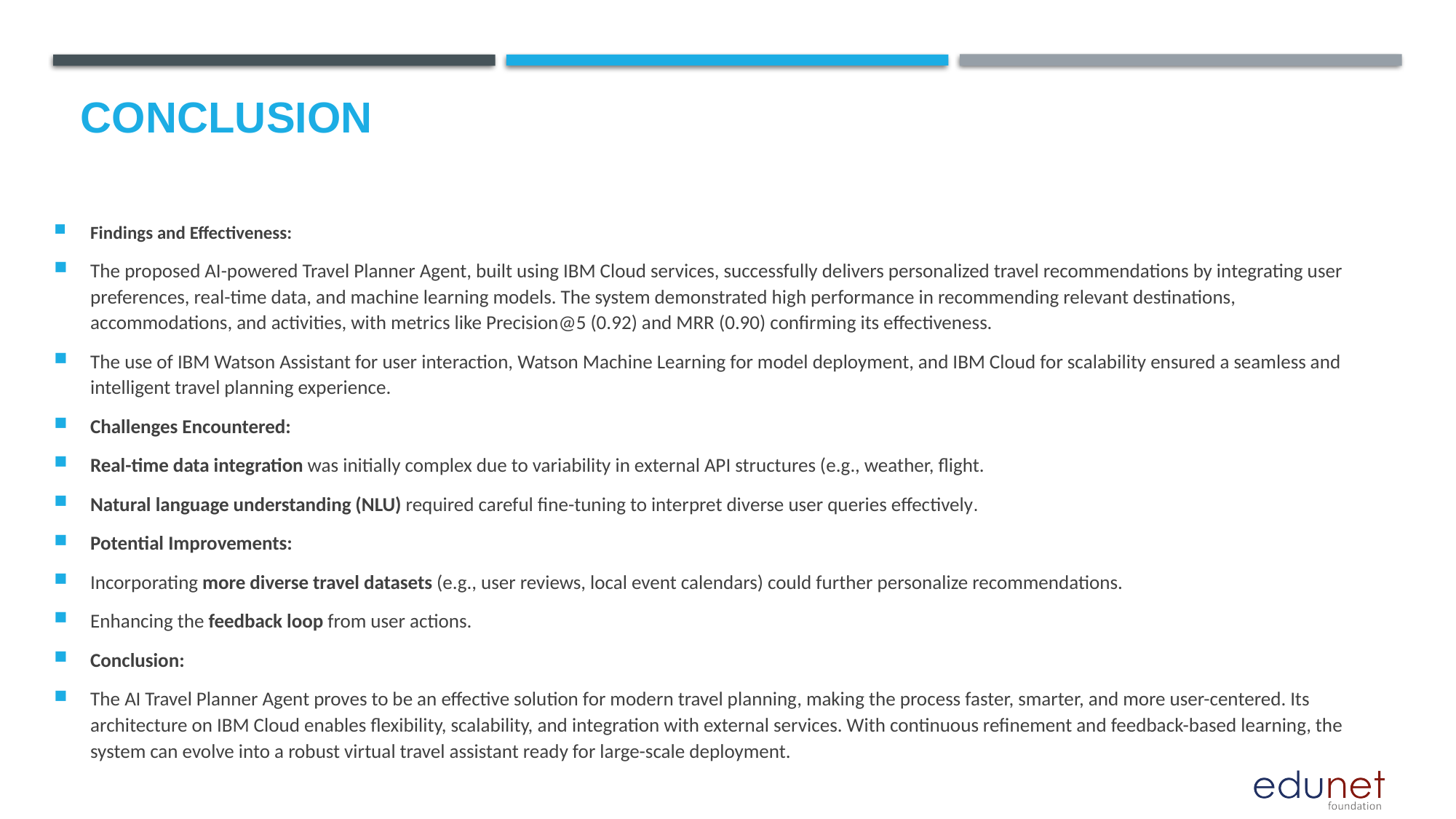

# Conclusion
Findings and Effectiveness:
The proposed AI-powered Travel Planner Agent, built using IBM Cloud services, successfully delivers personalized travel recommendations by integrating user preferences, real-time data, and machine learning models. The system demonstrated high performance in recommending relevant destinations, accommodations, and activities, with metrics like Precision@5 (0.92) and MRR (0.90) confirming its effectiveness.
The use of IBM Watson Assistant for user interaction, Watson Machine Learning for model deployment, and IBM Cloud for scalability ensured a seamless and intelligent travel planning experience.
Challenges Encountered:
Real-time data integration was initially complex due to variability in external API structures (e.g., weather, flight.
Natural language understanding (NLU) required careful fine-tuning to interpret diverse user queries effectively.
Potential Improvements:
Incorporating more diverse travel datasets (e.g., user reviews, local event calendars) could further personalize recommendations.
Enhancing the feedback loop from user actions.
Conclusion:
The AI Travel Planner Agent proves to be an effective solution for modern travel planning, making the process faster, smarter, and more user-centered. Its architecture on IBM Cloud enables flexibility, scalability, and integration with external services. With continuous refinement and feedback-based learning, the system can evolve into a robust virtual travel assistant ready for large-scale deployment.